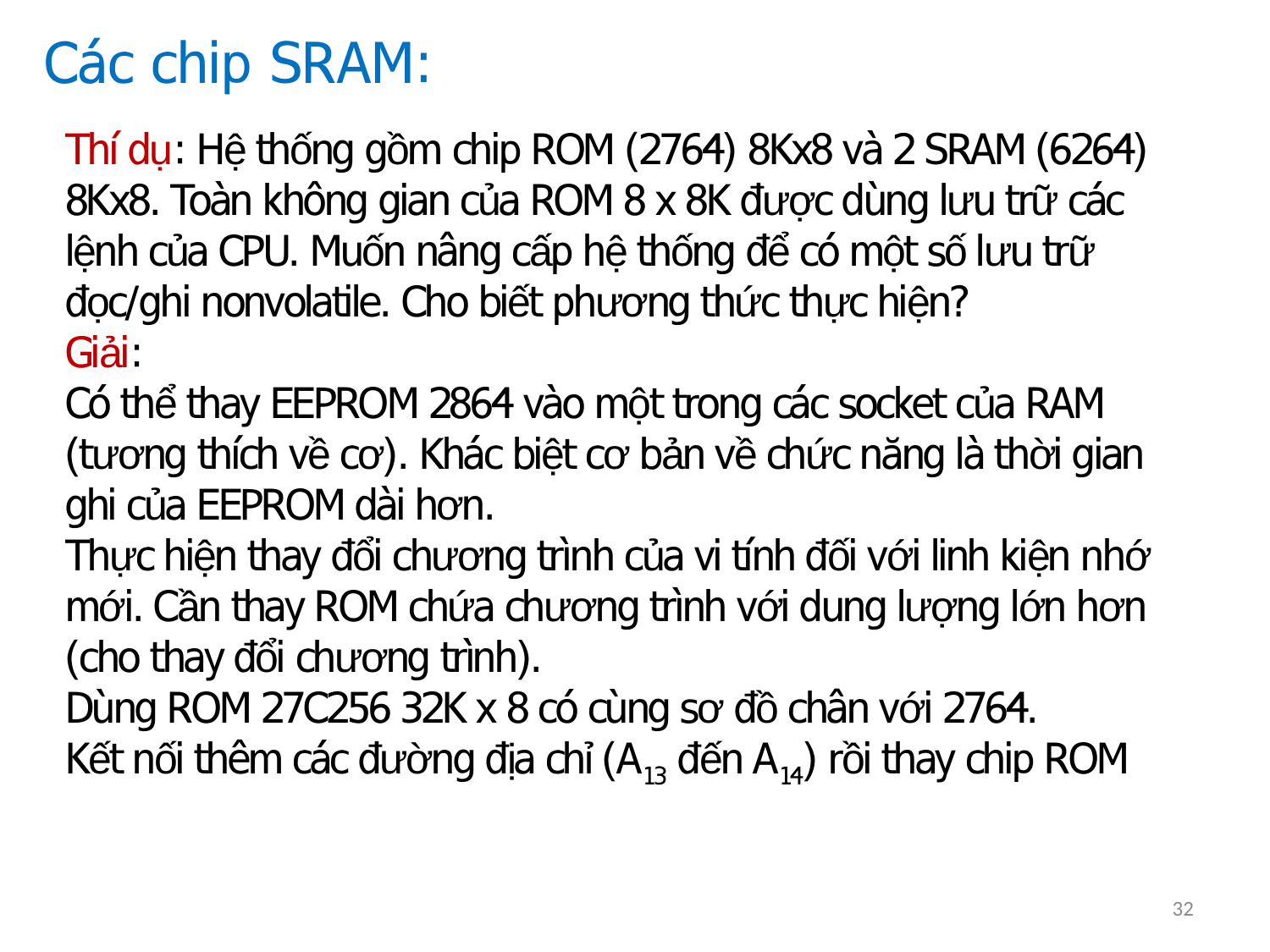

Các chip SRAM:
Thí dụ: Hệ thống gồm chip ROM (2764) 8Kx8 và 2 SRAM (6264) 8Kx8. Toàn không gian của ROM 8 x 8K được dùng lưu trữ các lệnh của CPU. Muốn nâng cấp hệ thống để có một số lưu trữ đọc/ghi nonvolatile. Cho biết phương thức thực hiện?
Giải:
Có thể thay EEPROM 2864 vào một trong các socket của RAM (tương thích về cơ). Khác biệt cơ bản về chức năng là thời gian ghi của EEPROM dài hơn.
Thực hiện thay đổi chương trình của vi tính đối với linh kiện nhớ mới. Cần thay ROM chứa chương trình với dung lượng lớn hơn (cho thay đổi chương trình).
Dùng ROM 27C256 32K x 8 có cùng sơ đồ chân với 2764.
Kết nối thêm các đường địa chỉ (A13 đến A14) rồi thay chip ROM

32